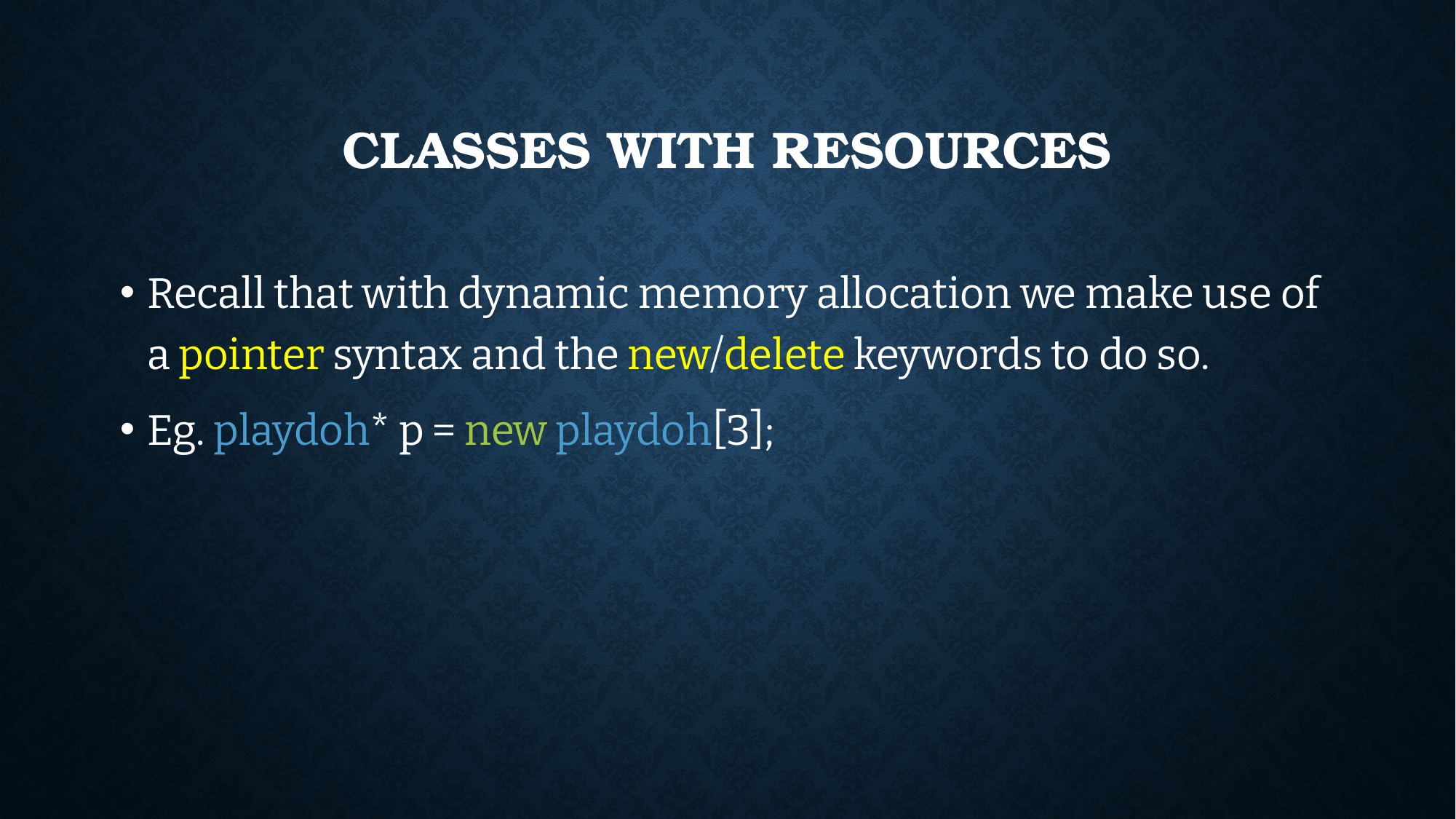

# Classes with Resources
Recall that with dynamic memory allocation we make use of a pointer syntax and the new/delete keywords to do so.
Eg. playdoh* p = new playdoh[3];